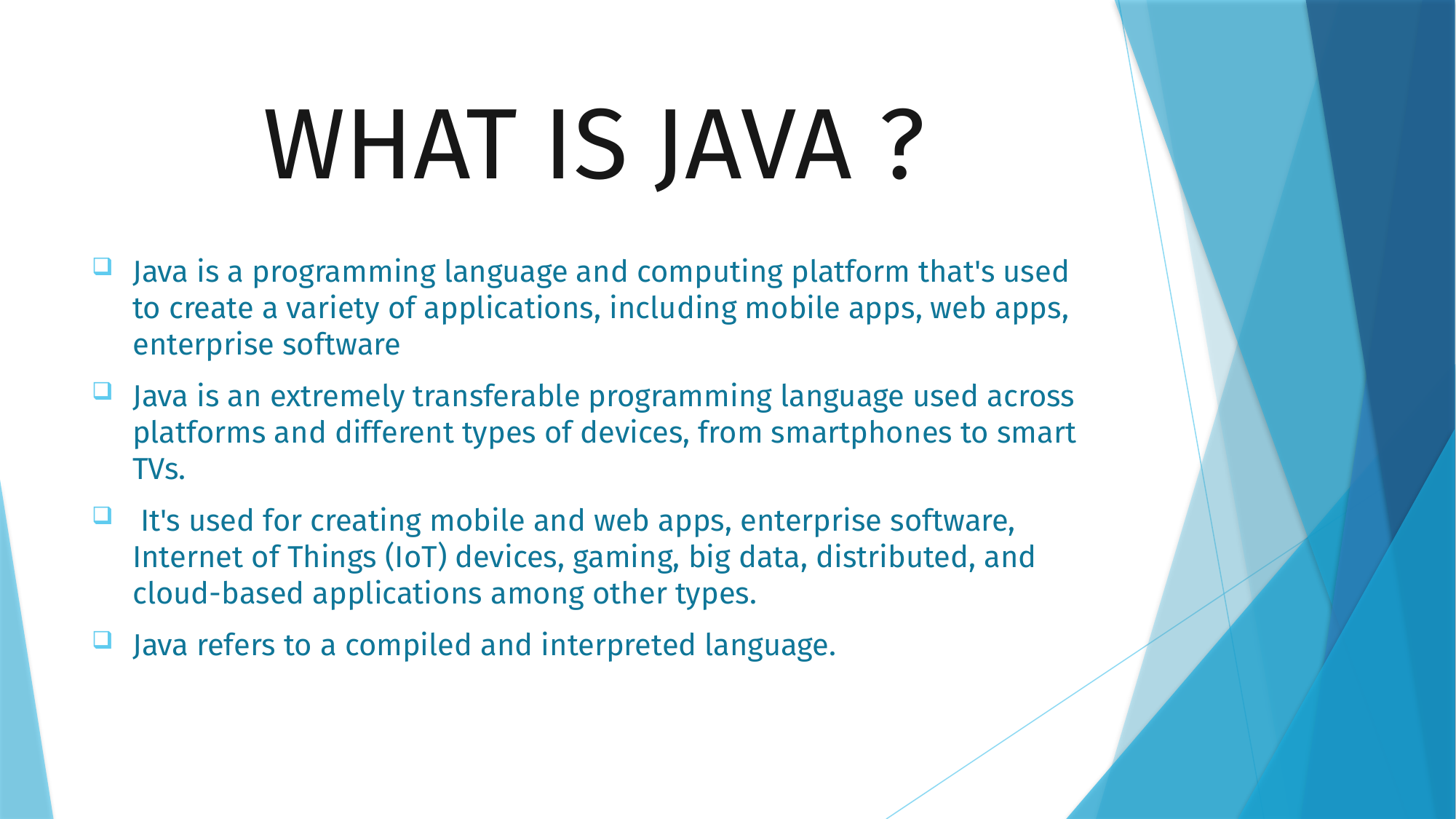

# WHAT IS JAVA ?
Java is a programming language and computing platform that's used to create a variety of applications, including mobile apps, web apps, enterprise software
Java is an extremely transferable programming language used across platforms and different types of devices, from smartphones to smart TVs.
 It's used for creating mobile and web apps, enterprise software, Internet of Things (IoT) devices, gaming, big data, distributed, and cloud-based applications among other types.
Java refers to a compiled and interpreted language.